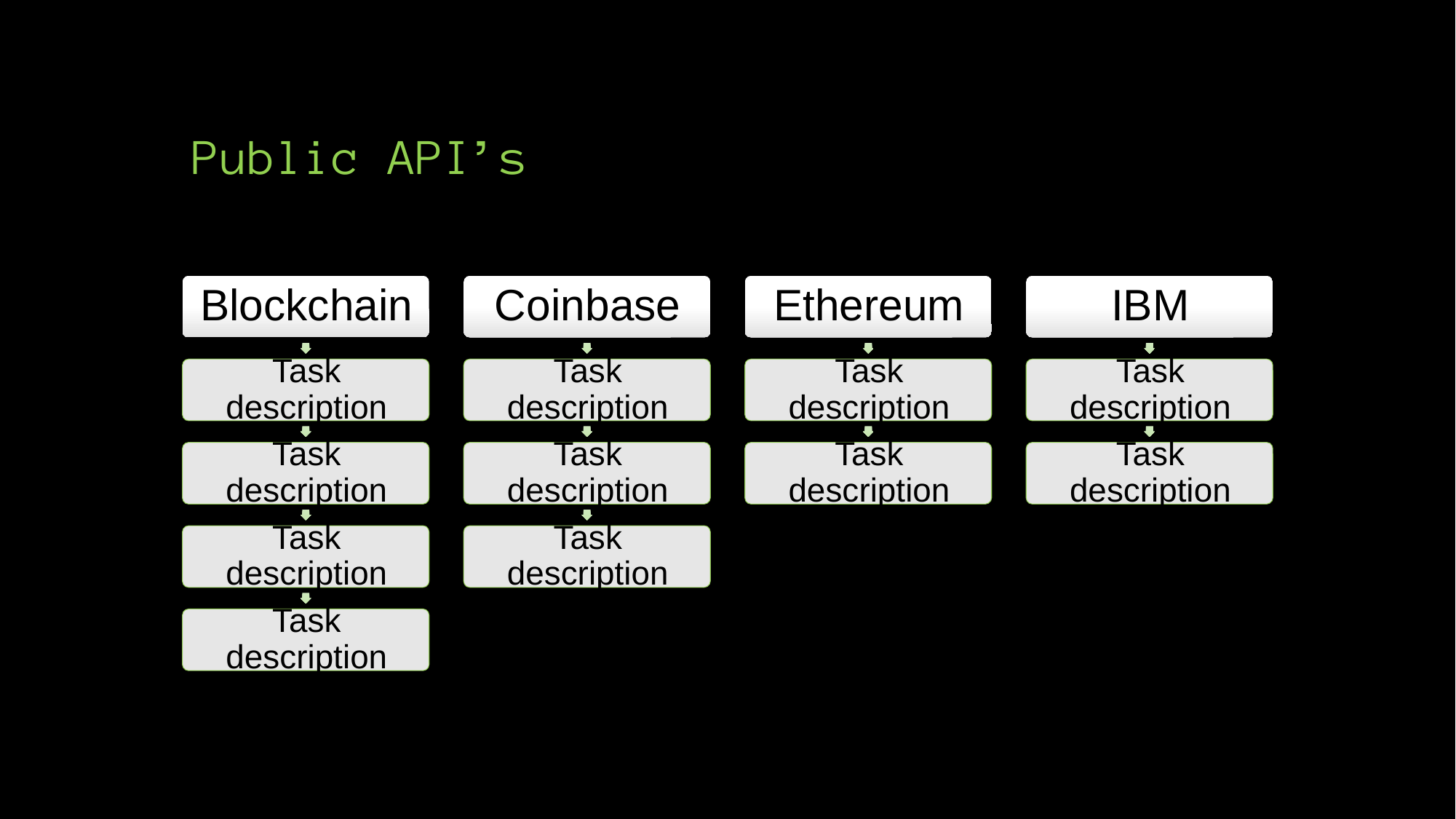

# Public API’s
Blockchain
Task description
Task description
Task description
Task description
Coinbase
Task description
Task description
Task description
Ethereum
Task description
Task description
IBM
Task description
Task description